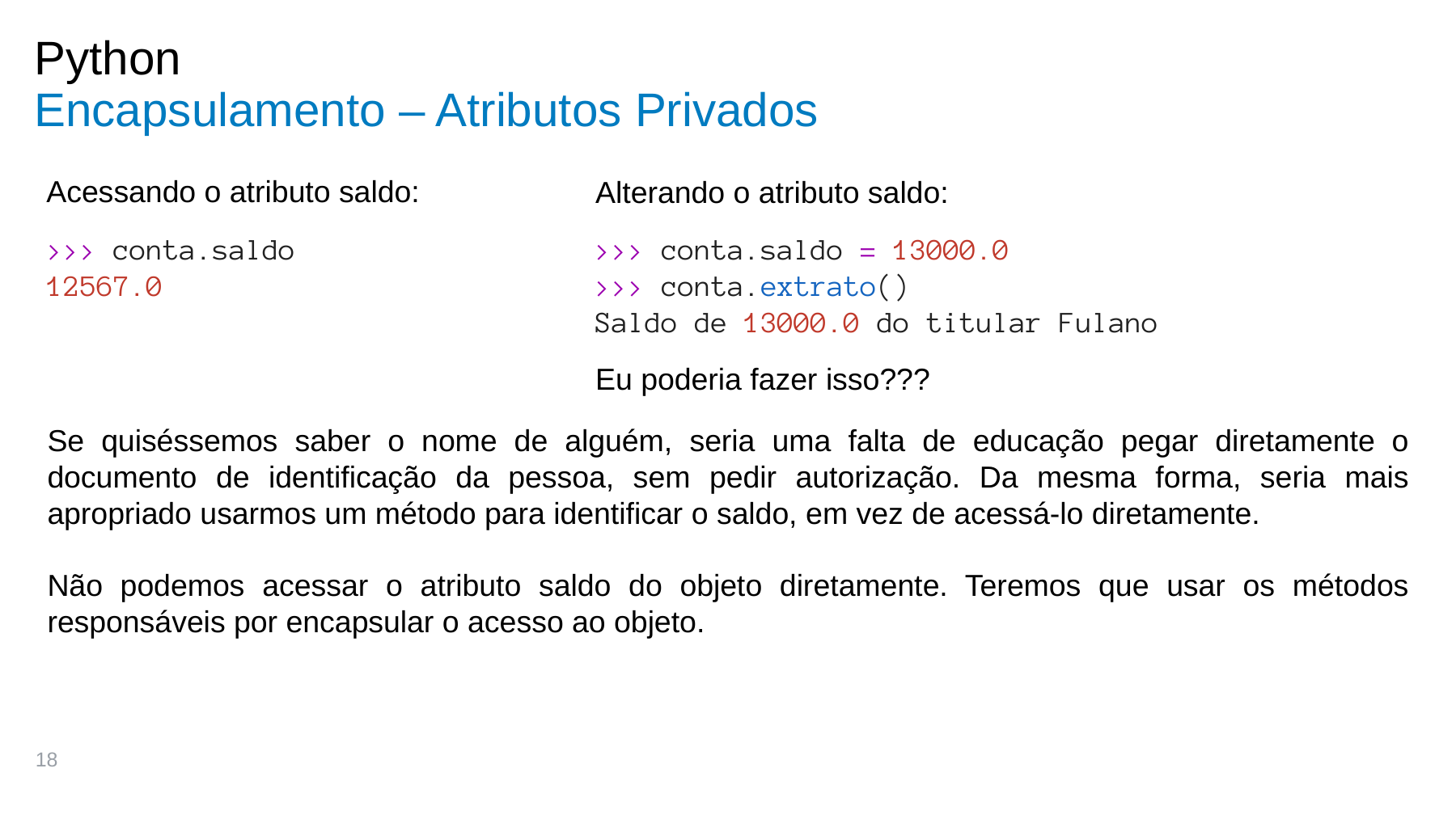

Python
# Encapsulamento – Atributos Privados
Acessando o atributo saldo:
Alterando o atributo saldo:
>>> conta.saldo
12567.0
>>> conta.saldo = 13000.0
>>> conta.extrato()
Saldo de 13000.0 do titular Fulano
Eu poderia fazer isso???
Se quiséssemos saber o nome de alguém, seria uma falta de educação pegar diretamente o documento de identificação da pessoa, sem pedir autorização. Da mesma forma, seria mais apropriado usarmos um método para identificar o saldo, em vez de acessá-lo diretamente.
Não podemos acessar o atributo saldo do objeto diretamente. Teremos que usar os métodos responsáveis por encapsular o acesso ao objeto.
18